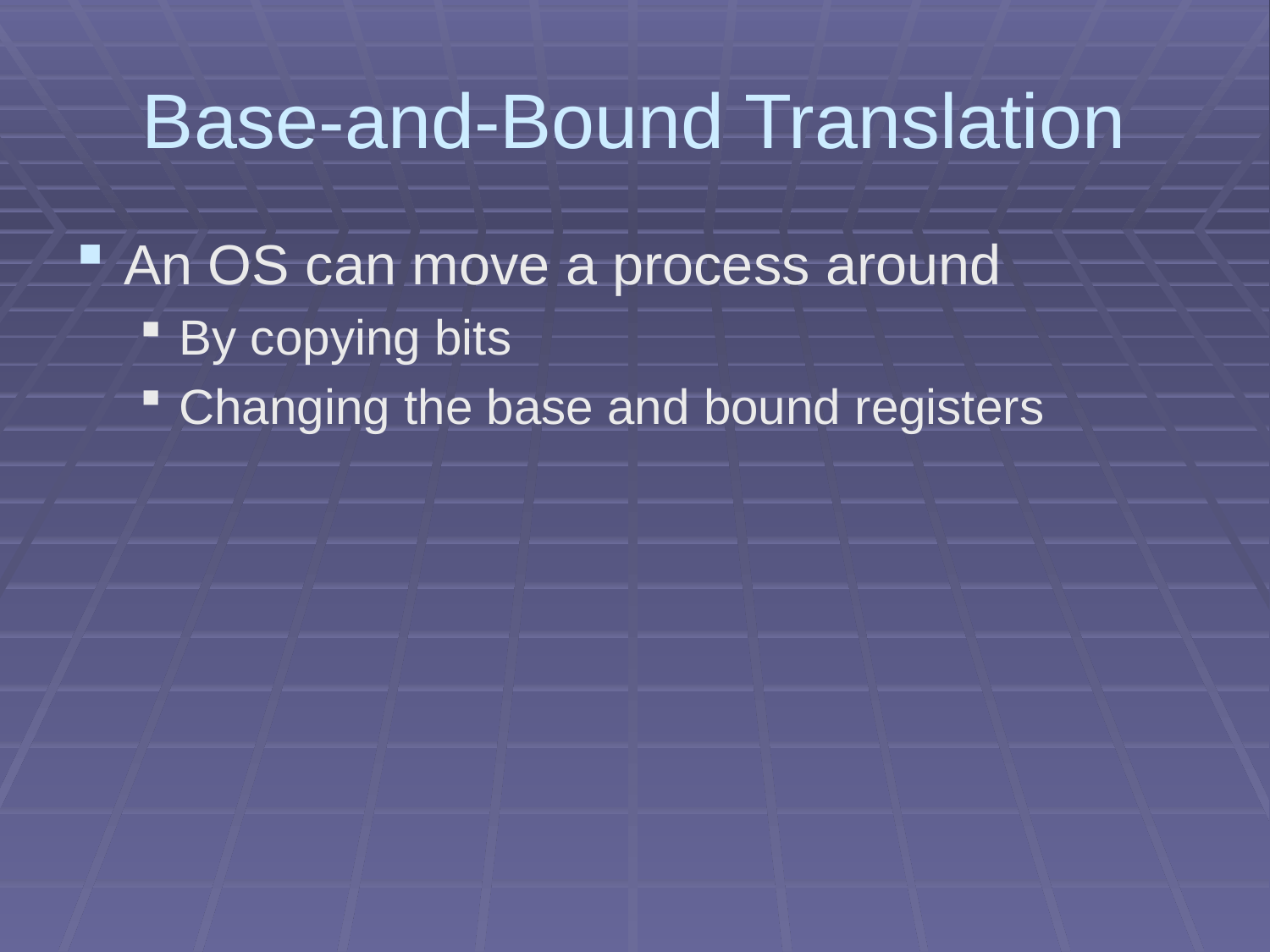

# Base-and-Bound Translation
An OS can move a process around
By copying bits
Changing the base and bound registers